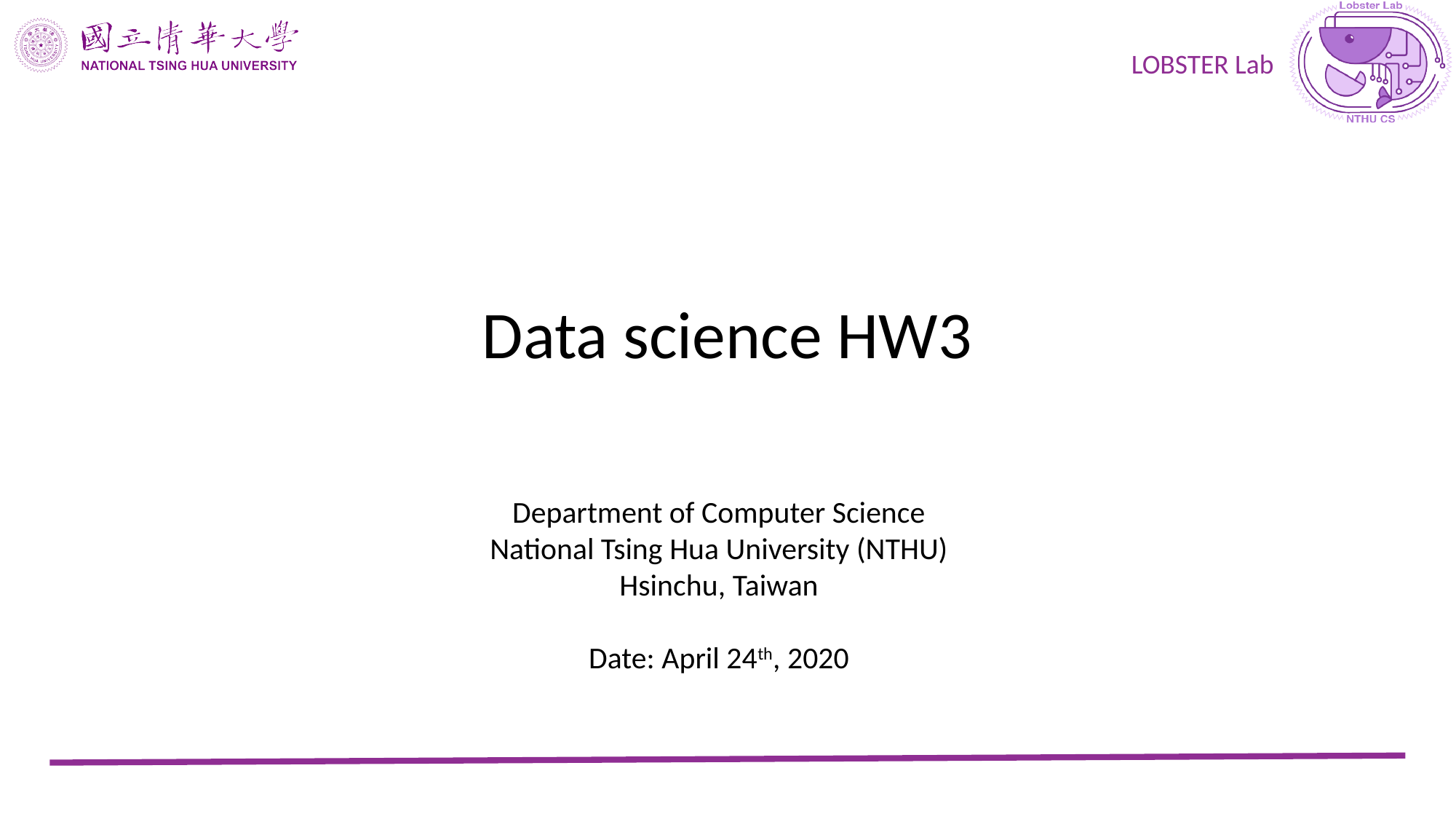

# Data science HW3

Department of Computer Science
National Tsing Hua University (NTHU)
Hsinchu, Taiwan

Date: April 24th, 2020